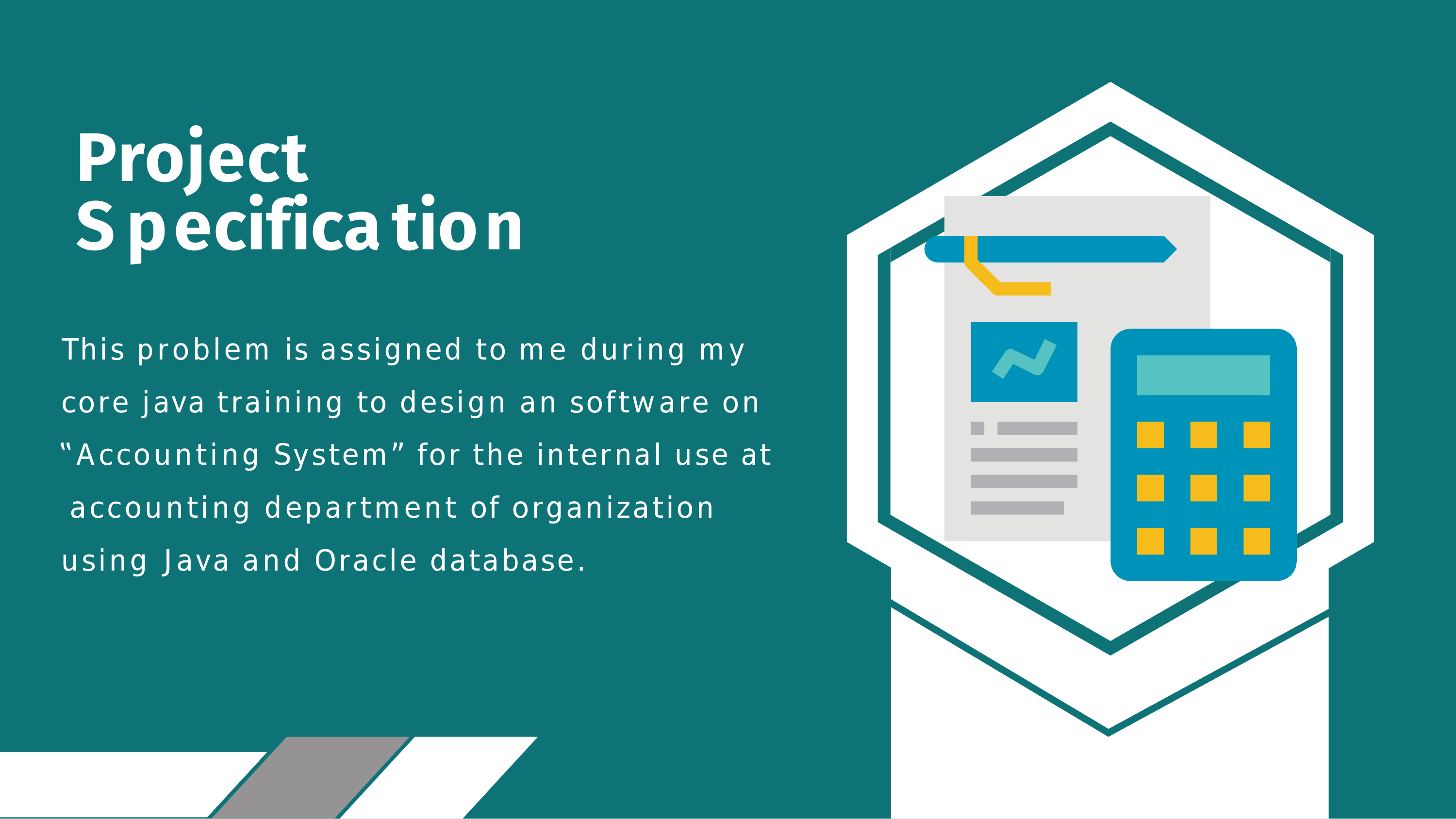

# Project  Specification

This problem is assigned to me during my  core java training to design an software on  “Accounting System” for the internal use at  accounting department of organization  using Java and Oracle database.